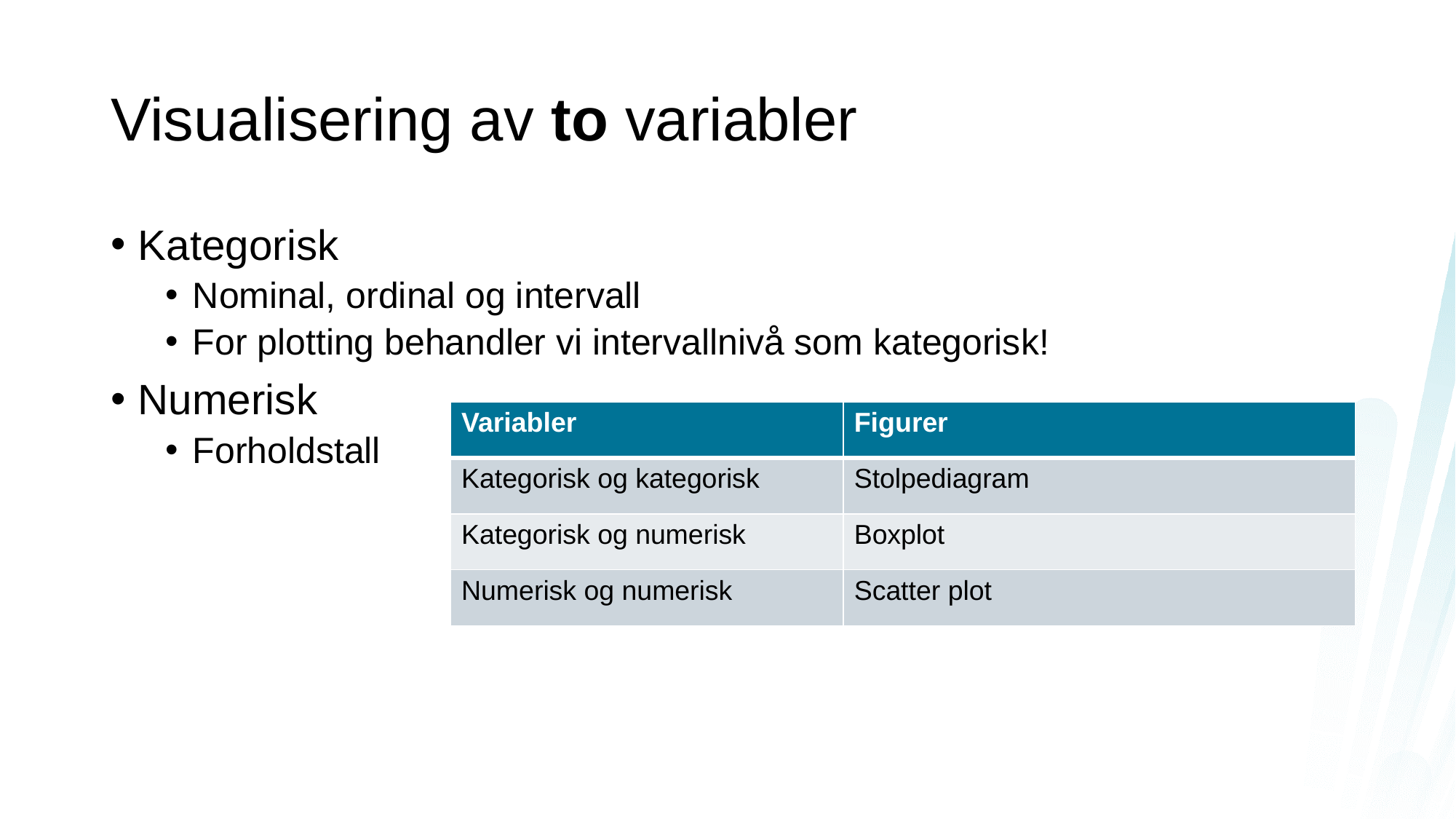

# Visualisering av to variabler
Kategorisk
Nominal, ordinal og intervall
For plotting behandler vi intervallnivå som kategorisk!
Numerisk
Forholdstall

| Variabler | Figurer |
| --- | --- |
| Kategorisk og kategorisk | Stolpediagram |
| Kategorisk og numerisk | Boxplot |
| Numerisk og numerisk | Scatter plot |